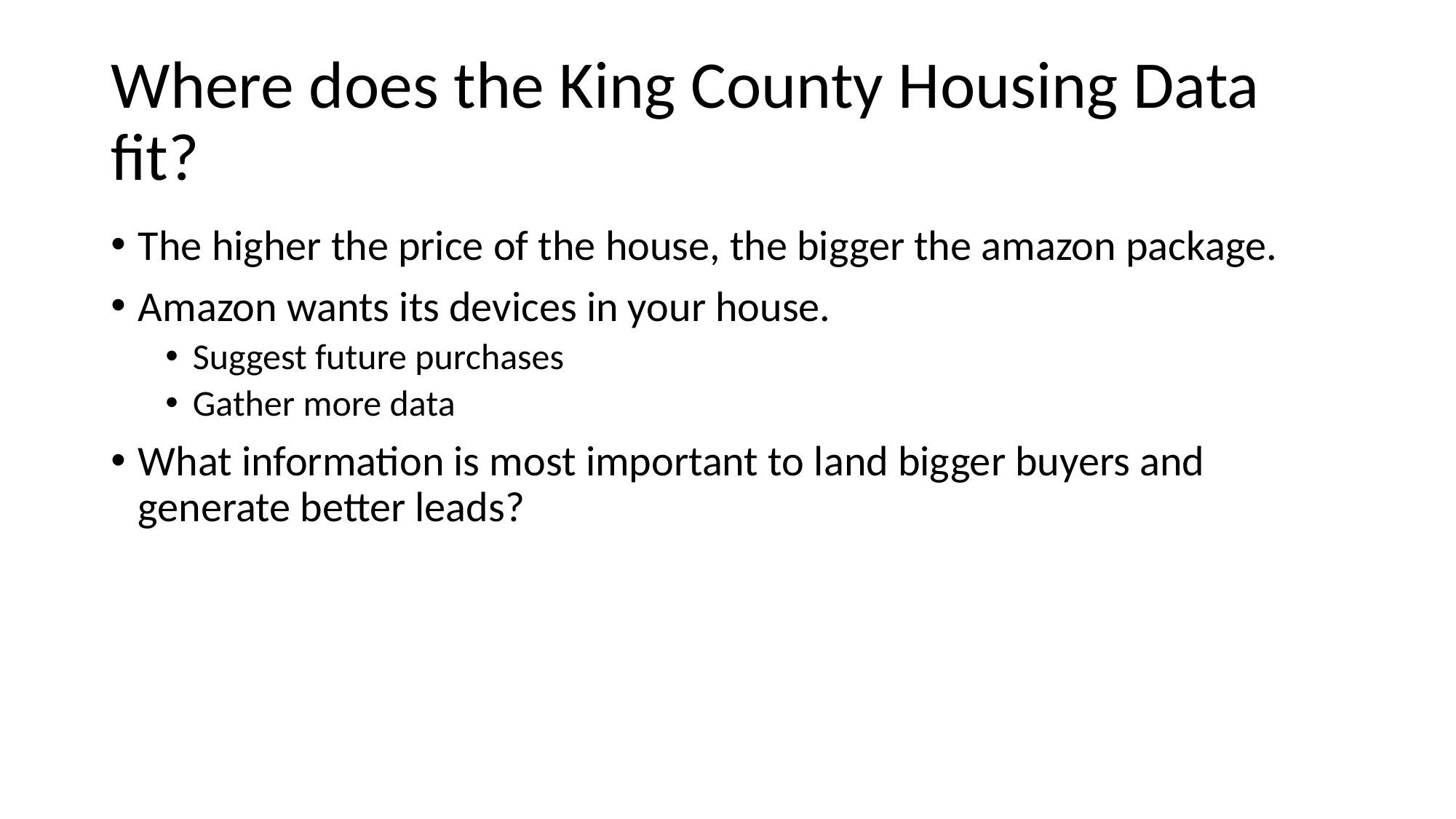

# Where does the King County Housing Data fit?
The higher the price of the house, the bigger the amazon package.
Amazon wants its devices in your house.
Suggest future purchases
Gather more data
What information is most important to land bigger buyers and generate better leads?